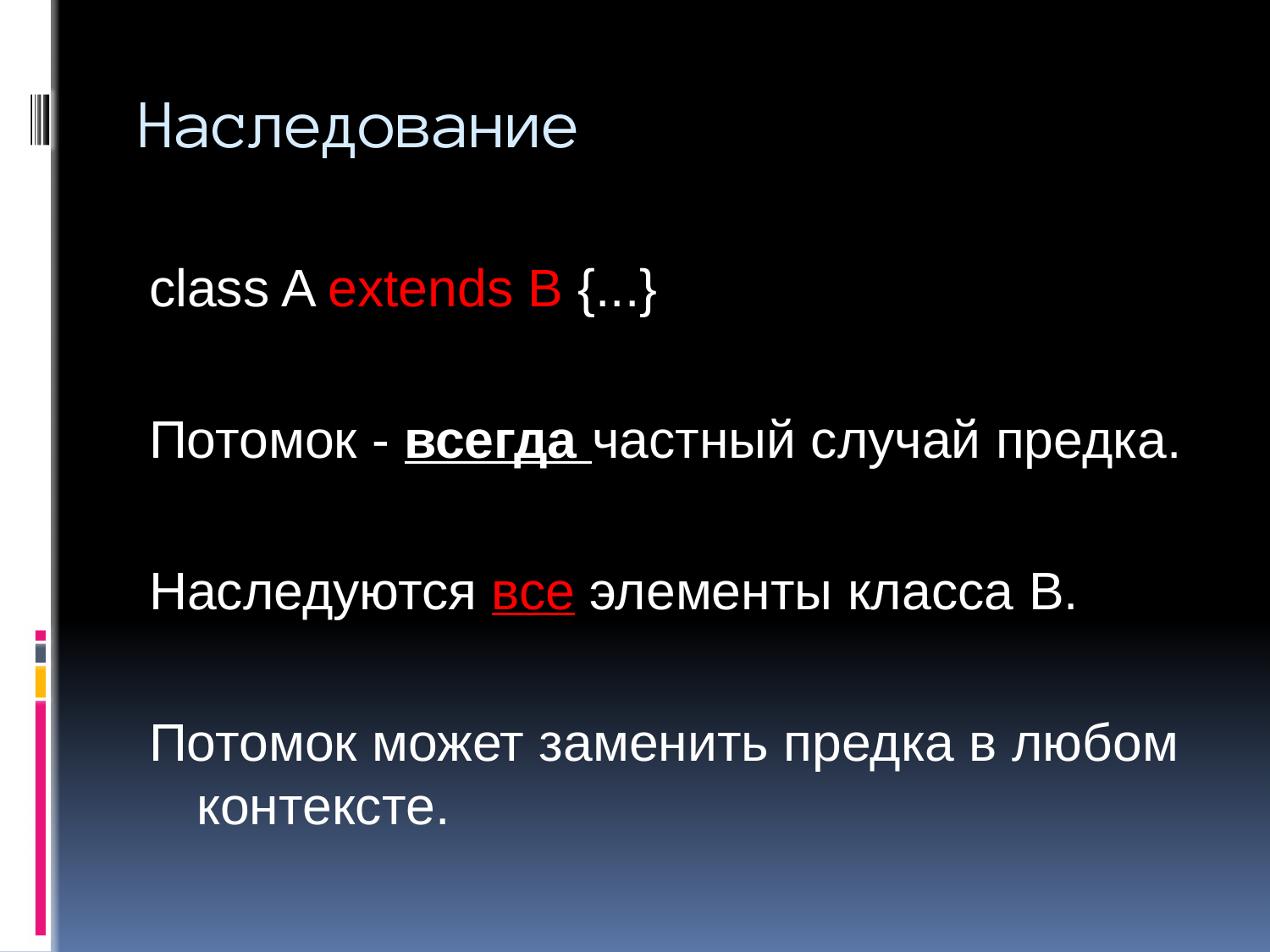

# Наследование
class A extends B {...}

Потомок - всегда частный случай предка.

Наследуются все элементы класса B.

Потомок может заменить предка в любом контексте.